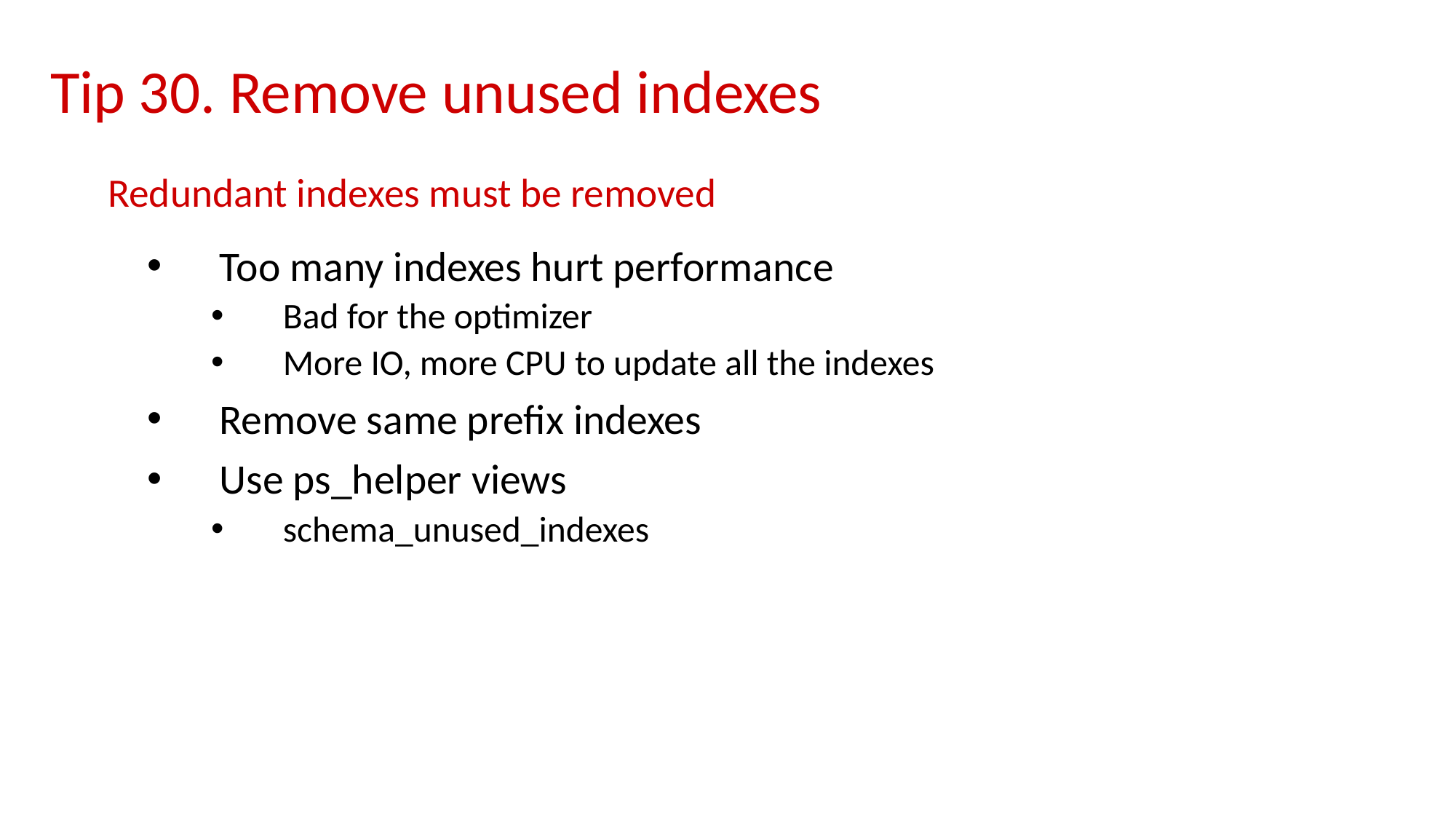

# Tip 30. Remove unused indexes
Redundant indexes must be removed
Too many indexes hurt performance
Bad for the optimizer
More IO, more CPU to update all the indexes
Remove same prefix indexes
Use ps_helper views
schema_unused_indexes